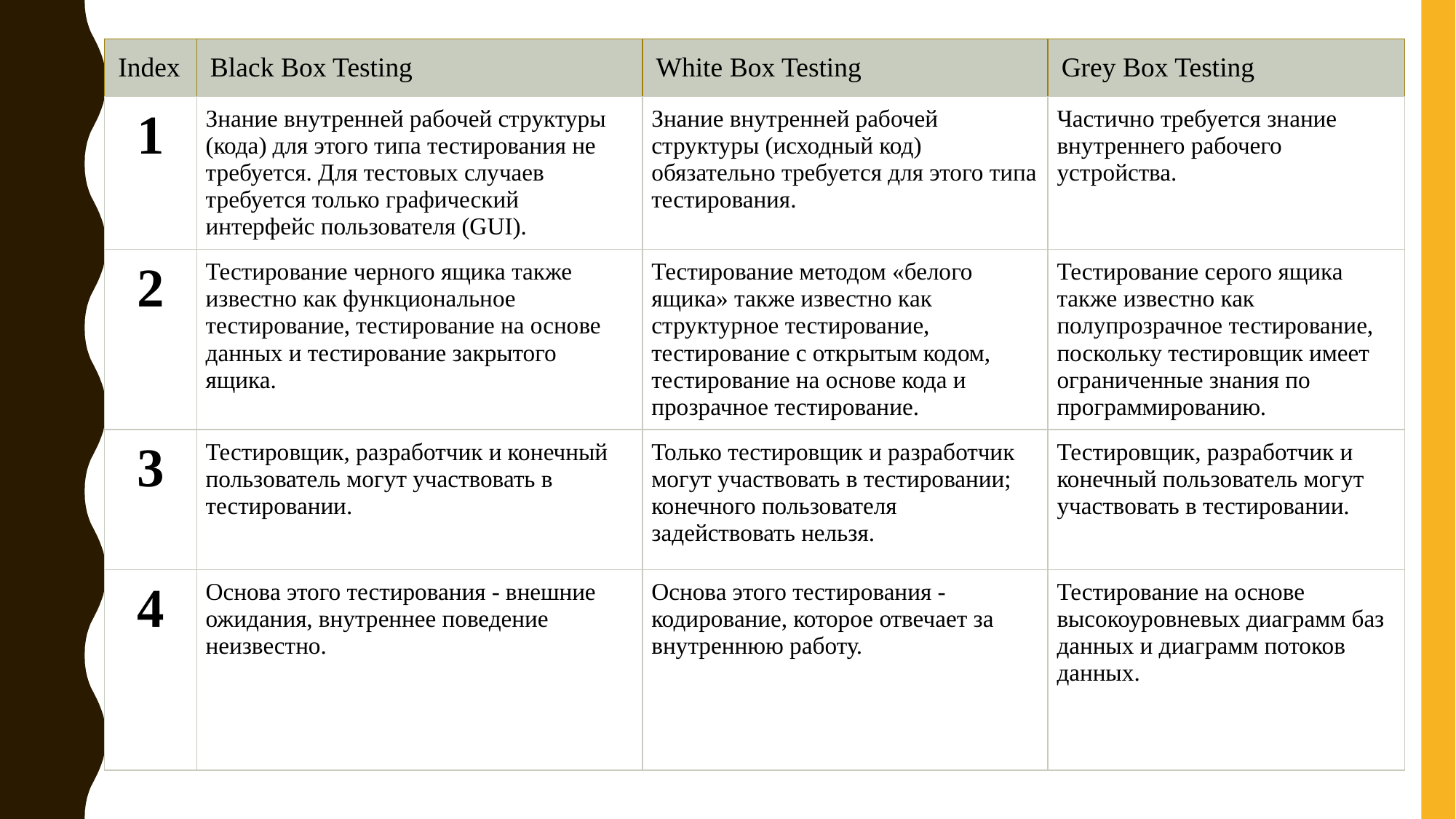

| Index | Black Box Testing | White Box Testing | Grey Box Testing |
| --- | --- | --- | --- |
| 1 | Знание внутренней рабочей структуры (кода) для этого типа тестирования не требуется. Для тестовых случаев требуется только графический интерфейс пользователя (GUI). | Знание внутренней рабочей структуры (исходный код) обязательно требуется для этого типа тестирования. | Частично требуется знание внутреннего рабочего устройства. |
| 2 | Тестирование черного ящика также известно как функциональное тестирование, тестирование на основе данных и тестирование закрытого ящика. | Тестирование методом «белого ящика» также известно как структурное тестирование, тестирование с открытым кодом, тестирование на основе кода и прозрачное тестирование. | Тестирование серого ящика также известно как полупрозрачное тестирование, поскольку тестировщик имеет ограниченные знания по программированию. |
| 3 | Тестировщик, разработчик и конечный пользователь могут участвовать в тестировании. | Только тестировщик и разработчик могут участвовать в тестировании; конечного пользователя задействовать нельзя. | Тестировщик, разработчик и конечный пользователь могут участвовать в тестировании. |
| 4 | Основа этого тестирования - внешние ожидания, внутреннее поведение неизвестно. | Основа этого тестирования - кодирование, которое отвечает за внутреннюю работу. | Тестирование на основе высокоуровневых диаграмм баз данных и диаграмм потоков данных. |